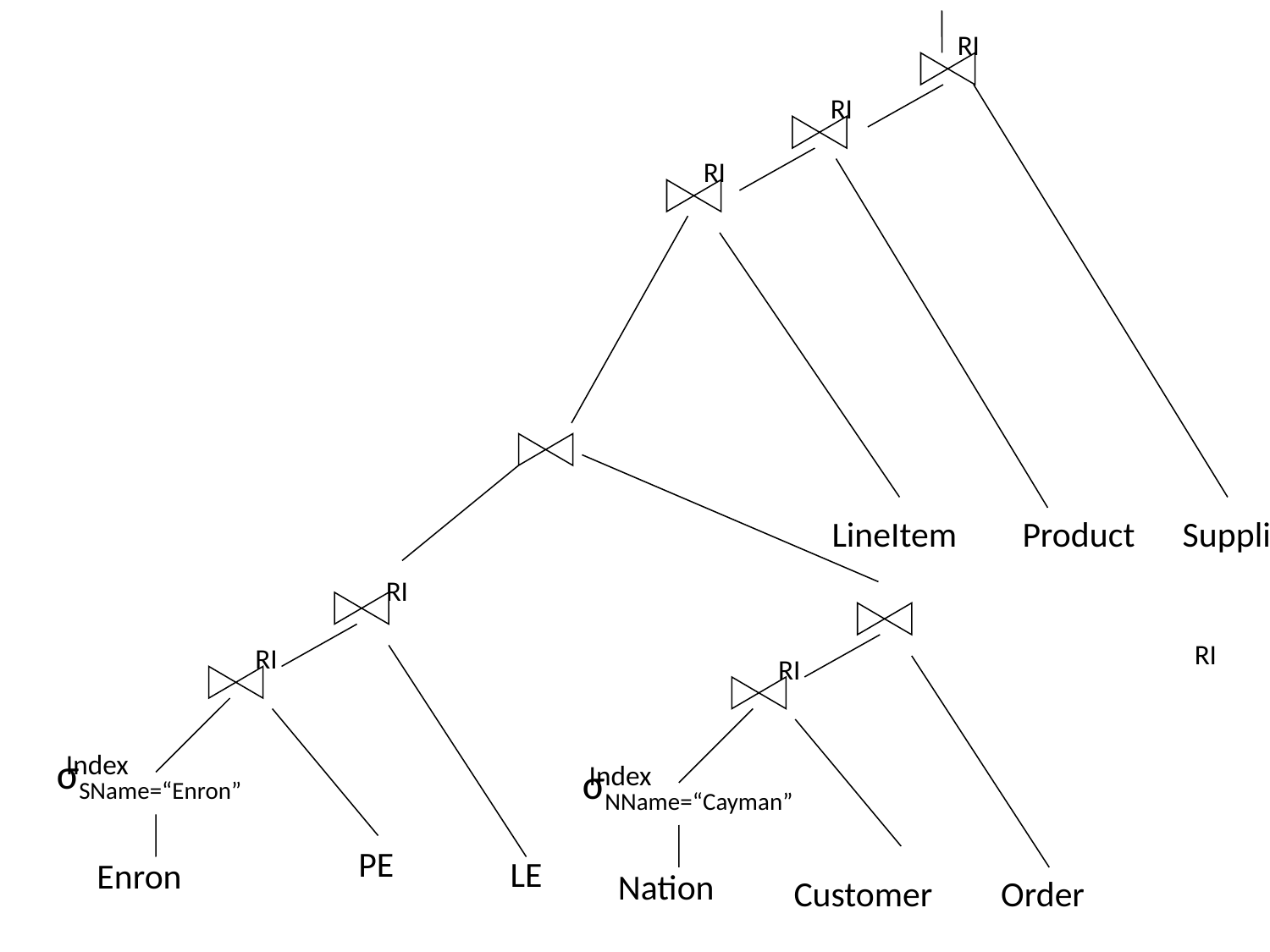

RI

RI

RI

LineItem
Product
Supplier
RI

RI
RI

RI

σSName=“Enron”
Index
σNName=“Cayman”
Index

PE
LE
Enron
Nation
Customer
Order